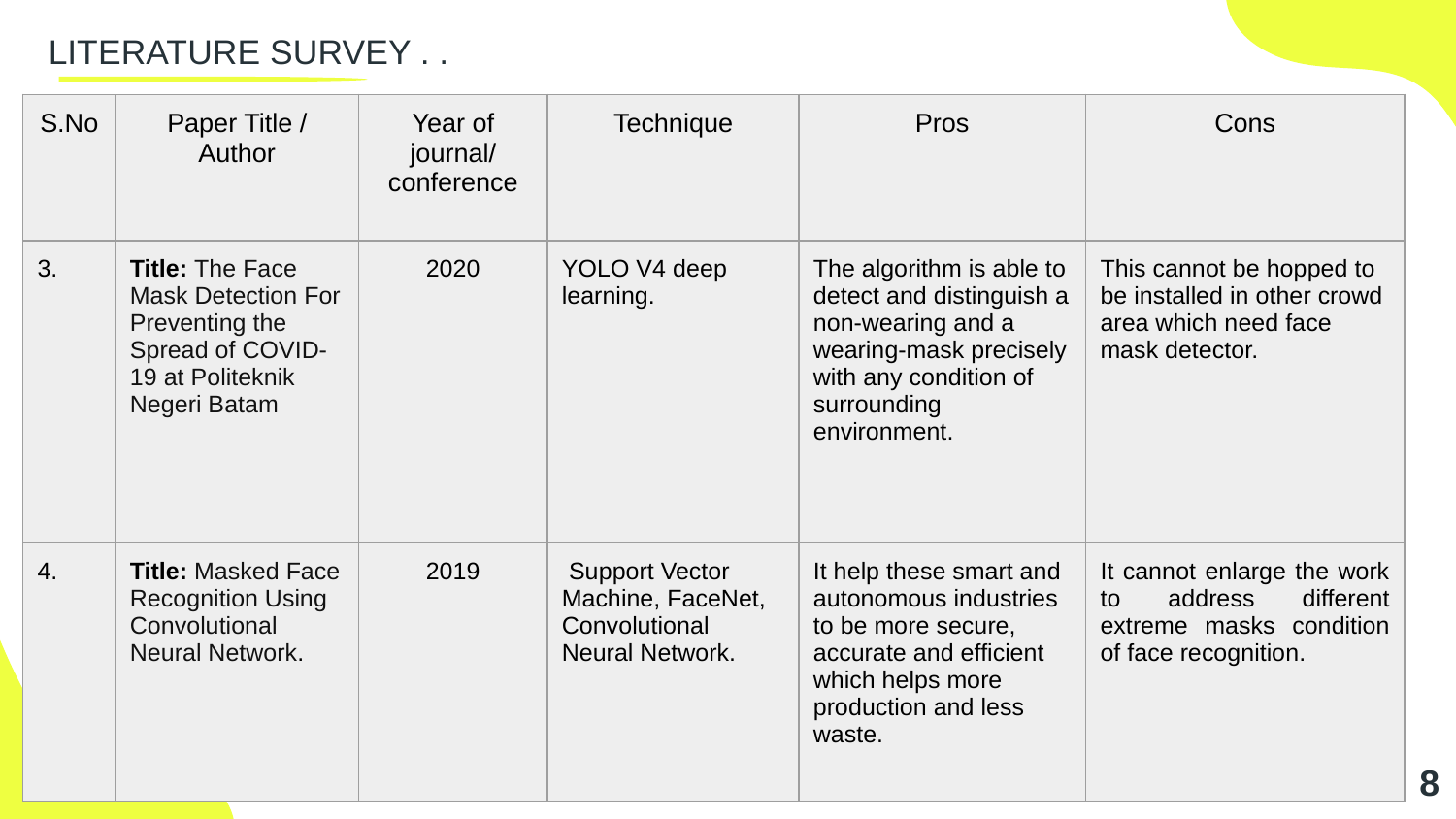

LITERATURE SURVEY . .

| S.No | Paper Title / Author | Year of journal/ conference | Technique | Pros | Cons |
| --- | --- | --- | --- | --- | --- |
| 3. | Title: The Face Mask Detection For Preventing the Spread of COVID-19 at Politeknik Negeri Batam | 2020 | YOLO V4 deep learning. | The algorithm is able to detect and distinguish a non-wearing and a wearing-mask precisely with any condition of surrounding environment. | This cannot be hopped to be installed in other crowd area which need face mask detector. |
| 4. | Title: Masked Face Recognition Using Convolutional Neural Network. | 2019 | Support Vector Machine, FaceNet, Convolutional Neural Network. | It help these smart and autonomous industries to be more secure, accurate and efficient which helps more production and less waste. | It cannot enlarge the work to address different extreme masks condition of face recognition. |

8